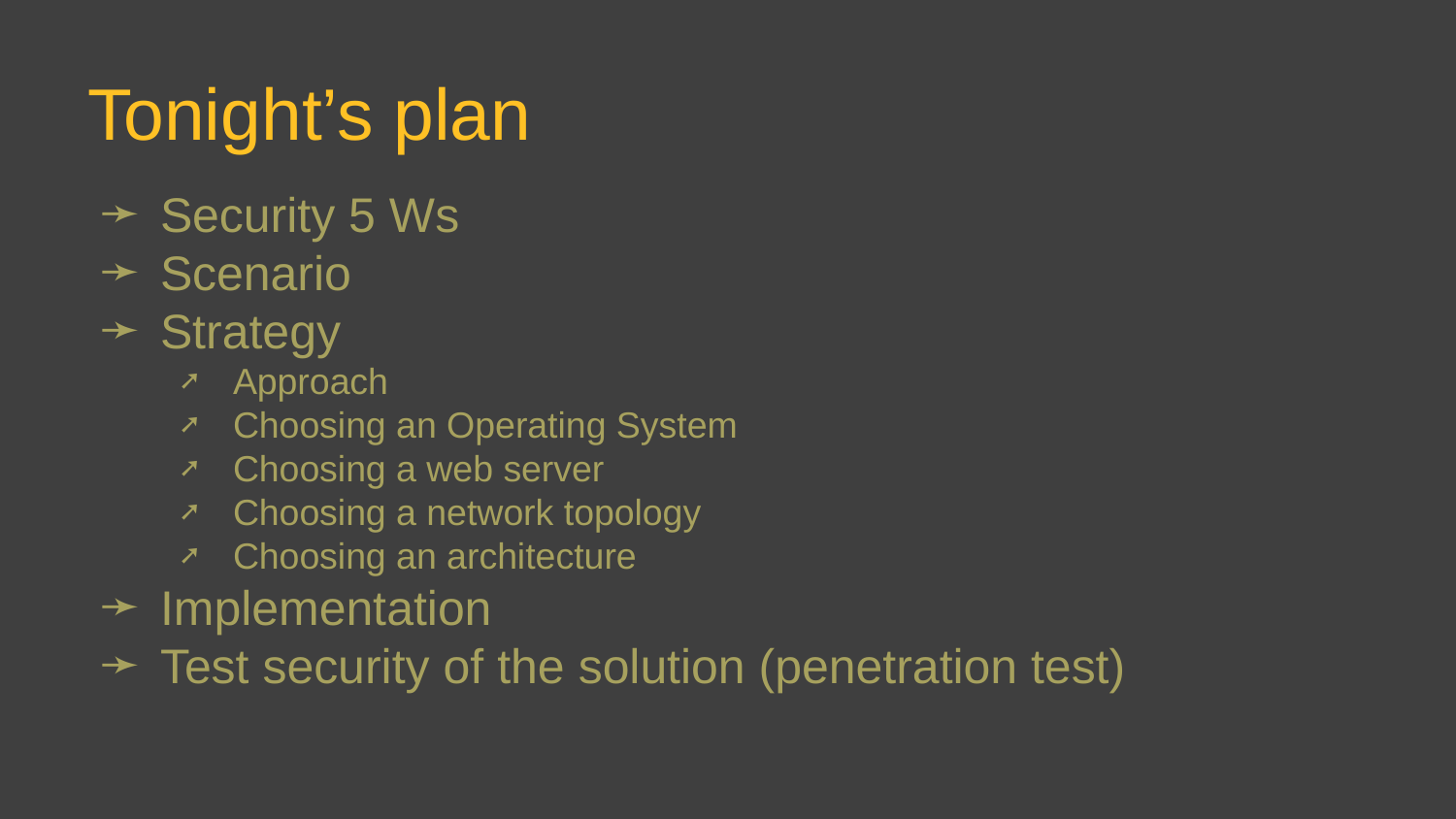

# Tonight’s plan
Security 5 Ws
Scenario
Strategy
Approach
Choosing an Operating System
Choosing a web server
Choosing a network topology
Choosing an architecture
Implementation
Test security of the solution (penetration test)